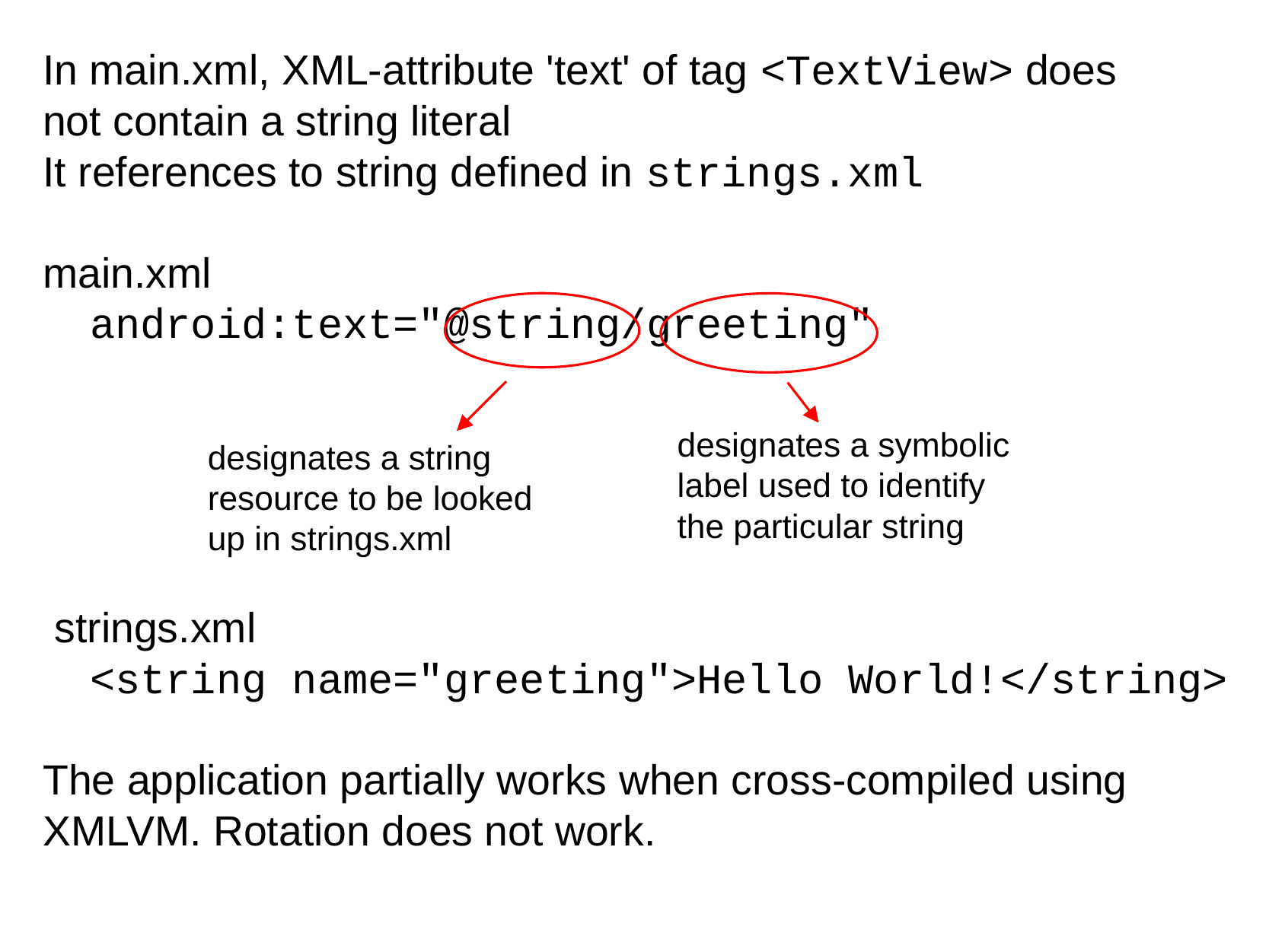

In main.xml, XML-attribute 'text' of tag <TextView> does
not contain a string literal
It references to string defined in strings.xml
main.xml
    android:text="@string/greeting"

 strings.xml
    <string name="greeting">Hello World!</string>
The application partially works when cross-compiled using XMLVM. Rotation does not work.

designates a symbolic label used to identify
the particular string
designates a string resource to be looked up in strings.xml